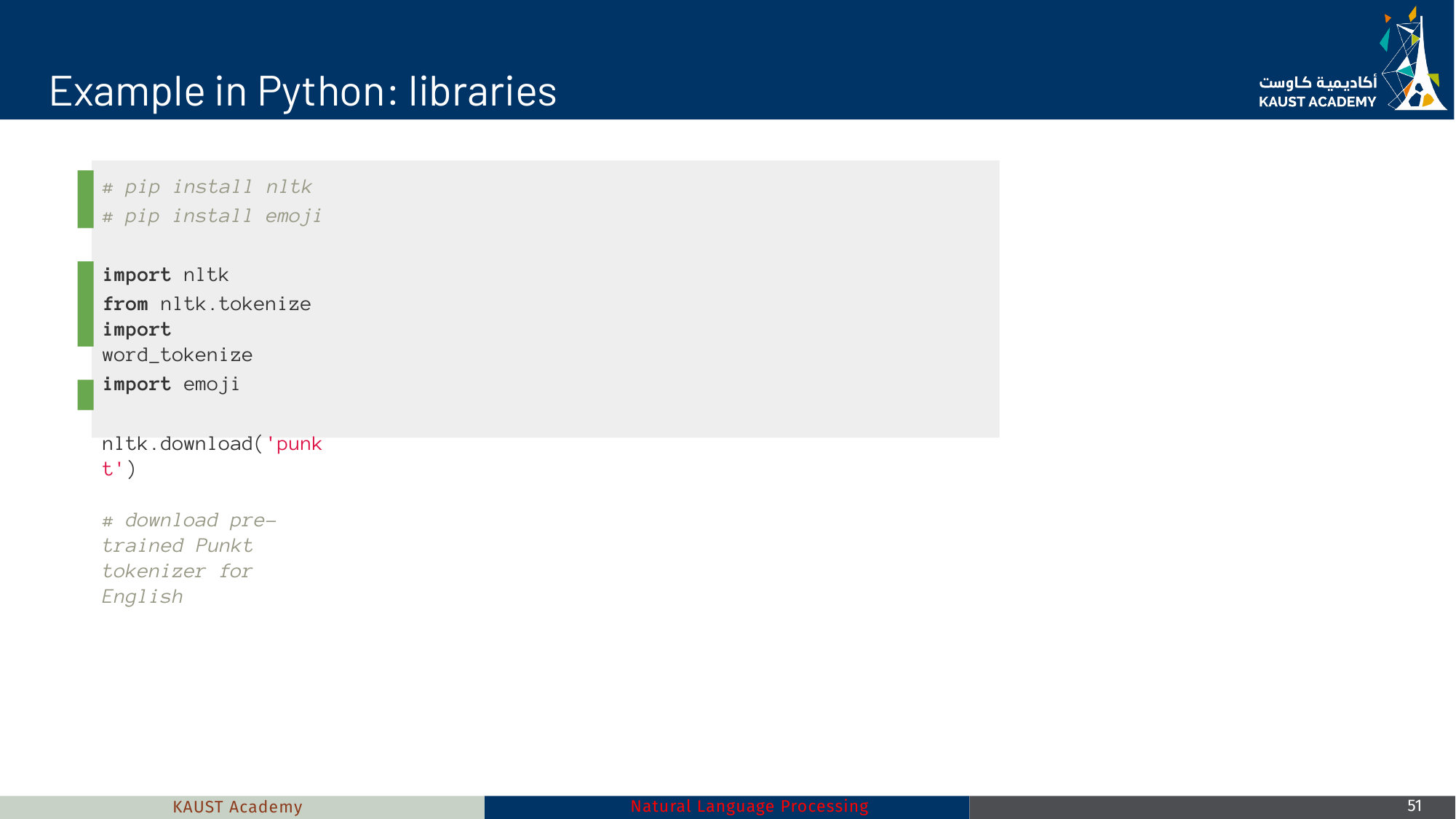

# Example in Python: libraries

# pip install nltk  # pip install emoji

import nltk
from nltk.tokenize import word_tokenize
import emoji

nltk.download('punkt')	# download pre-trained Punkt tokenizer for English